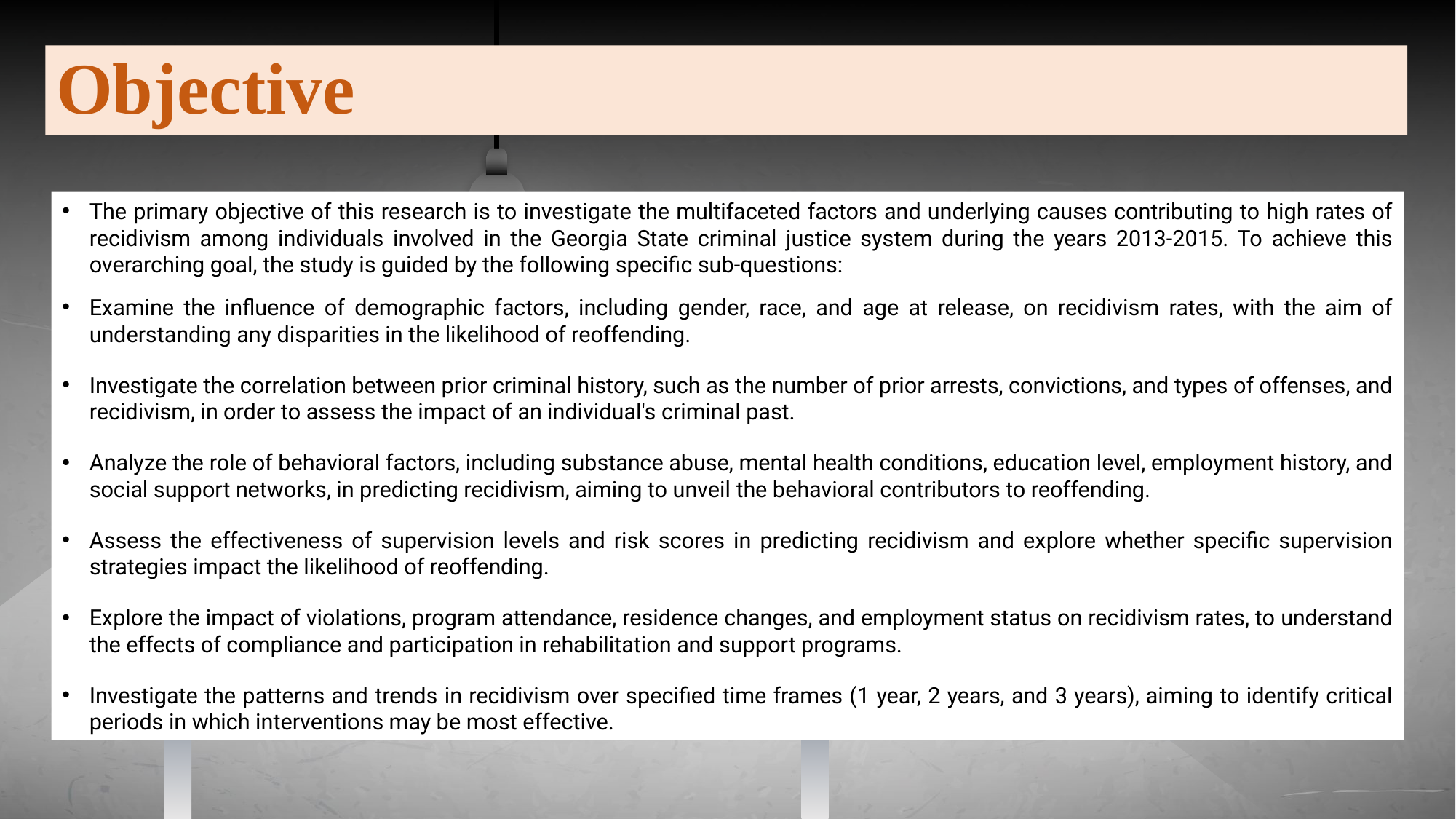

Objective
The primary objective of this research is to investigate the multifaceted factors and underlying causes contributing to high rates of recidivism among individuals involved in the Georgia State criminal justice system during the years 2013-2015. To achieve this overarching goal, the study is guided by the following specific sub-questions:
Examine the influence of demographic factors, including gender, race, and age at release, on recidivism rates, with the aim of understanding any disparities in the likelihood of reoffending.
Investigate the correlation between prior criminal history, such as the number of prior arrests, convictions, and types of offenses, and recidivism, in order to assess the impact of an individual's criminal past.
Analyze the role of behavioral factors, including substance abuse, mental health conditions, education level, employment history, and social support networks, in predicting recidivism, aiming to unveil the behavioral contributors to reoffending.
Assess the effectiveness of supervision levels and risk scores in predicting recidivism and explore whether specific supervision strategies impact the likelihood of reoffending.
Explore the impact of violations, program attendance, residence changes, and employment status on recidivism rates, to understand the effects of compliance and participation in rehabilitation and support programs.
Investigate the patterns and trends in recidivism over specified time frames (1 year, 2 years, and 3 years), aiming to identify critical periods in which interventions may be most effective.